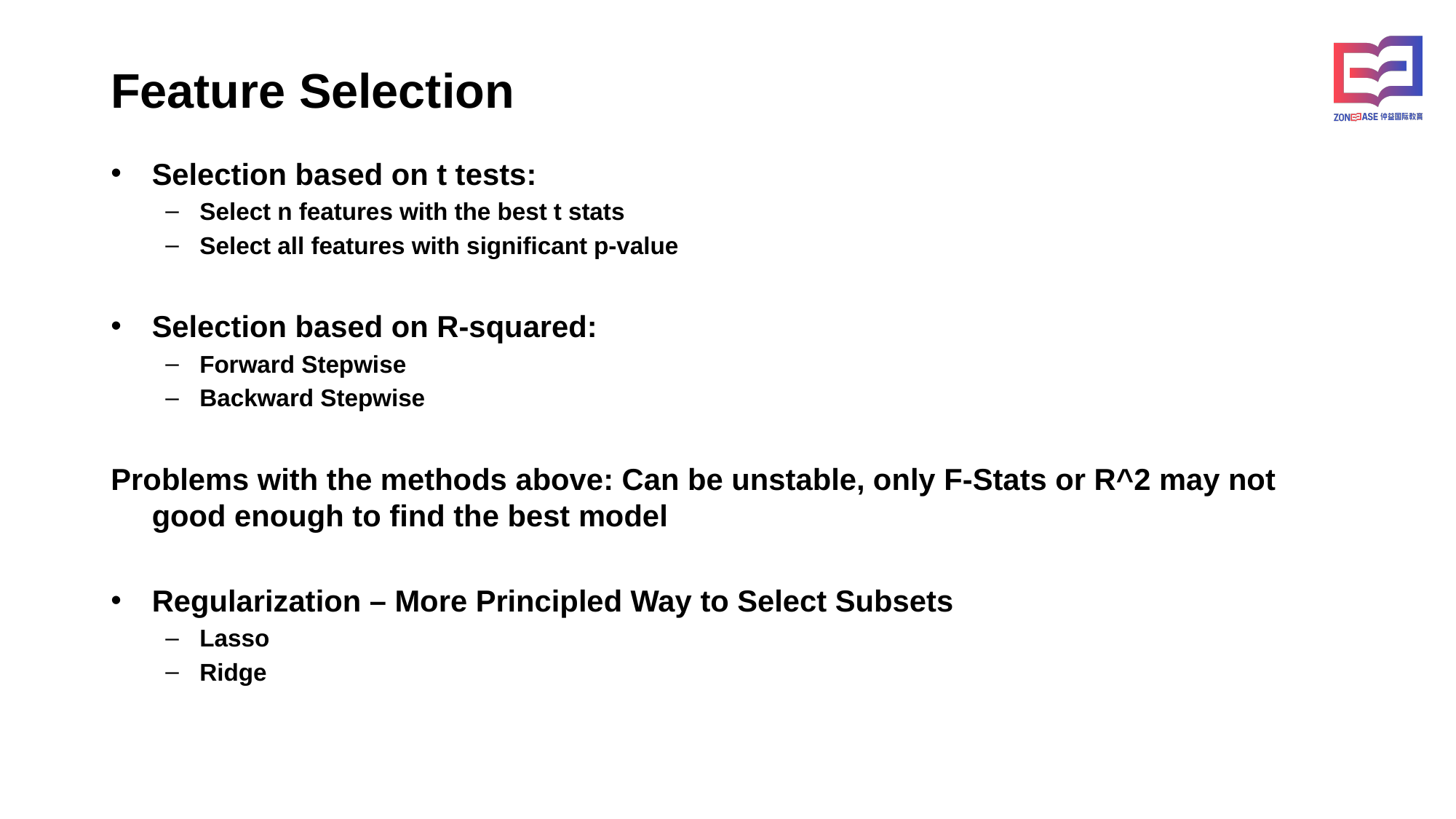

Feature Selection
Selection based on t tests:
Select n features with the best t stats
Select all features with significant p-value

Selection based on R-squared:
Forward Stepwise
Backward Stepwise

Problems with the methods above: Can be unstable, only F-Stats or R^2 may not good enough to find the best model

Regularization – More Principled Way to Select Subsets
Lasso
Ridge